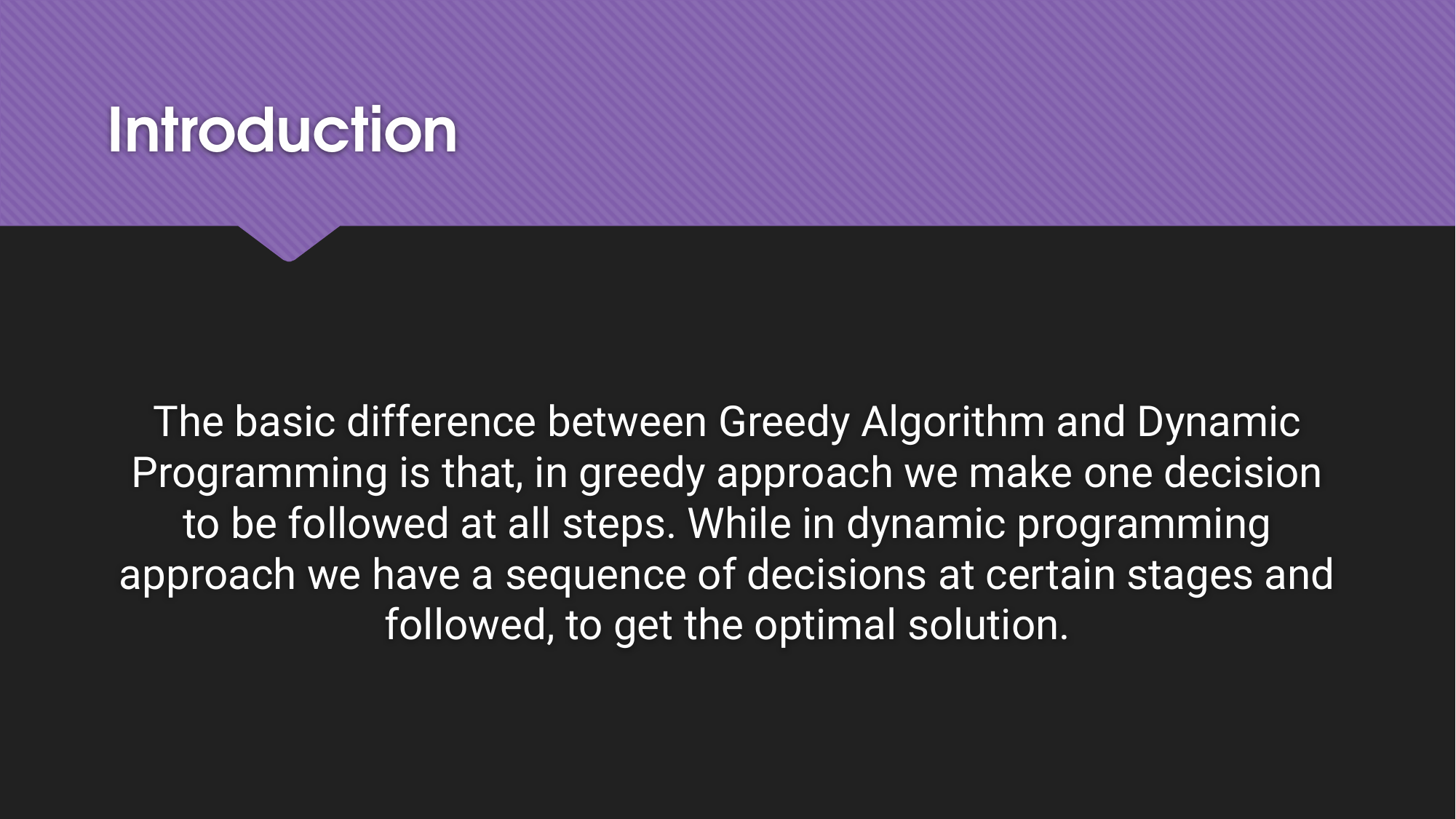

# Introduction
The basic difference between Greedy Algorithm and Dynamic Programming is that, in greedy approach we make one decision to be followed at all steps. While in dynamic programming approach we have a sequence of decisions at certain stages and followed, to get the optimal solution.